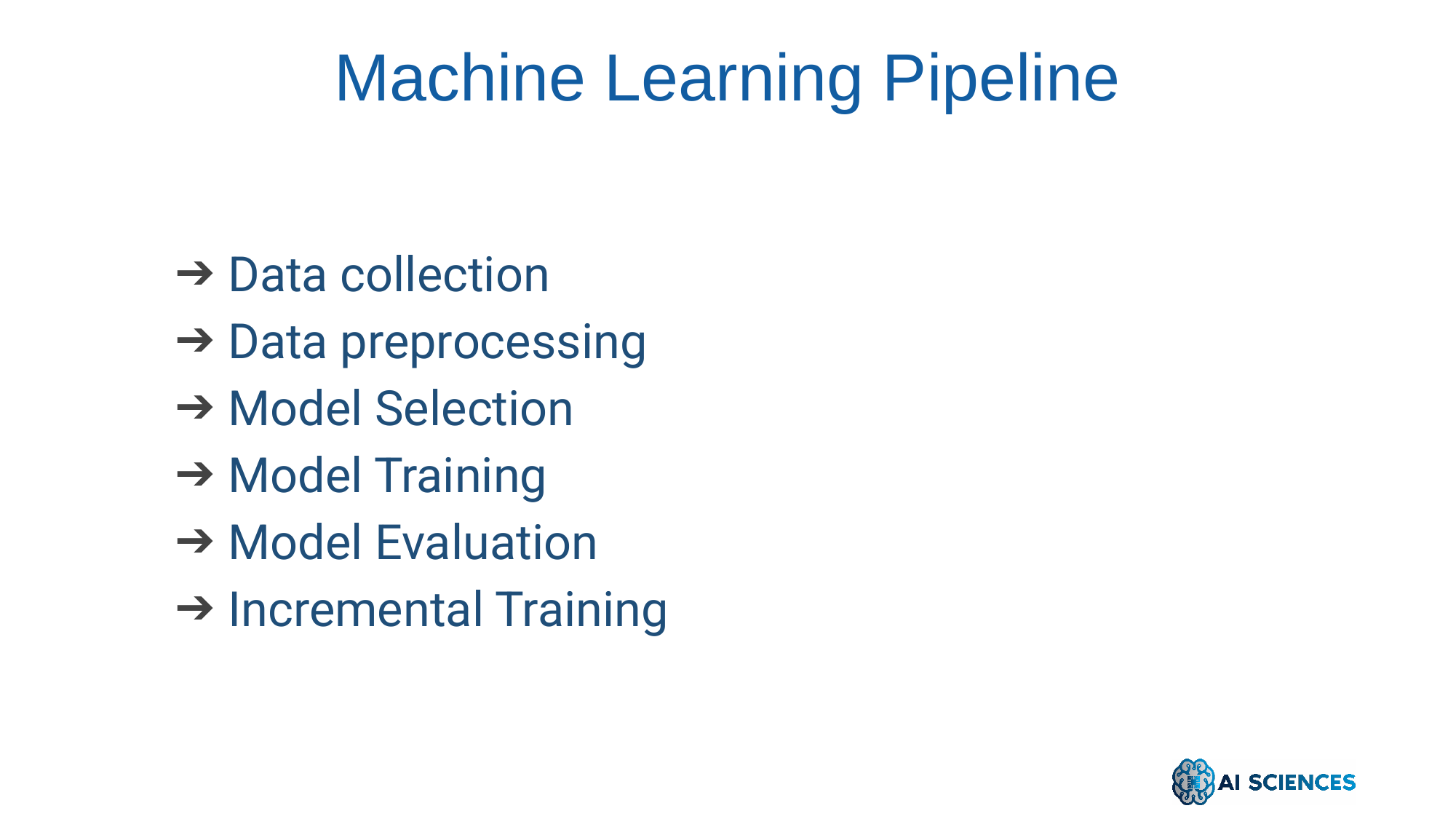

Machine Learning Pipeline
 Data collection
 Data preprocessing
 Model Selection
 Model Training
 Model Evaluation
 Incremental Training